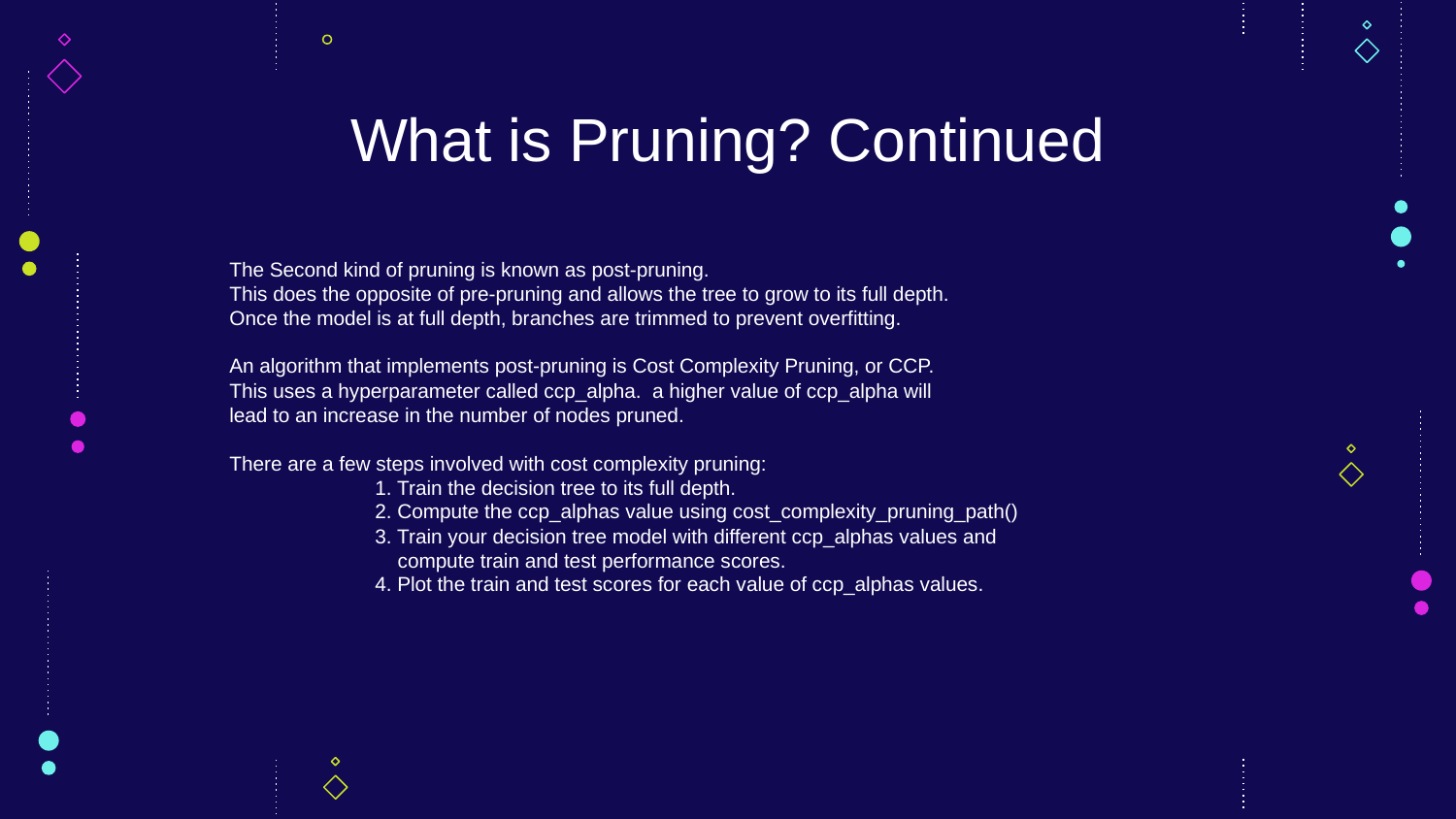

# What is Pruning? Continued
The Second kind of pruning is known as post-pruning.
This does the opposite of pre-pruning and allows the tree to grow to its full depth.
Once the model is at full depth, branches are trimmed to prevent overfitting.

An algorithm that implements post-pruning is Cost Complexity Pruning, or CCP.
This uses a hyperparameter called ccp_alpha.  a higher value of ccp_alpha will
lead to an increase in the number of nodes pruned.

There are a few steps involved with cost complexity pruning:
	1. Train the decision tree to its full depth.
	2. Compute the ccp_alphas value using cost_complexity_pruning_path()
	3. Train your decision tree model with different ccp_alphas values and
	    compute train and test performance scores.
	4. Plot the train and test scores for each value of ccp_alphas values.